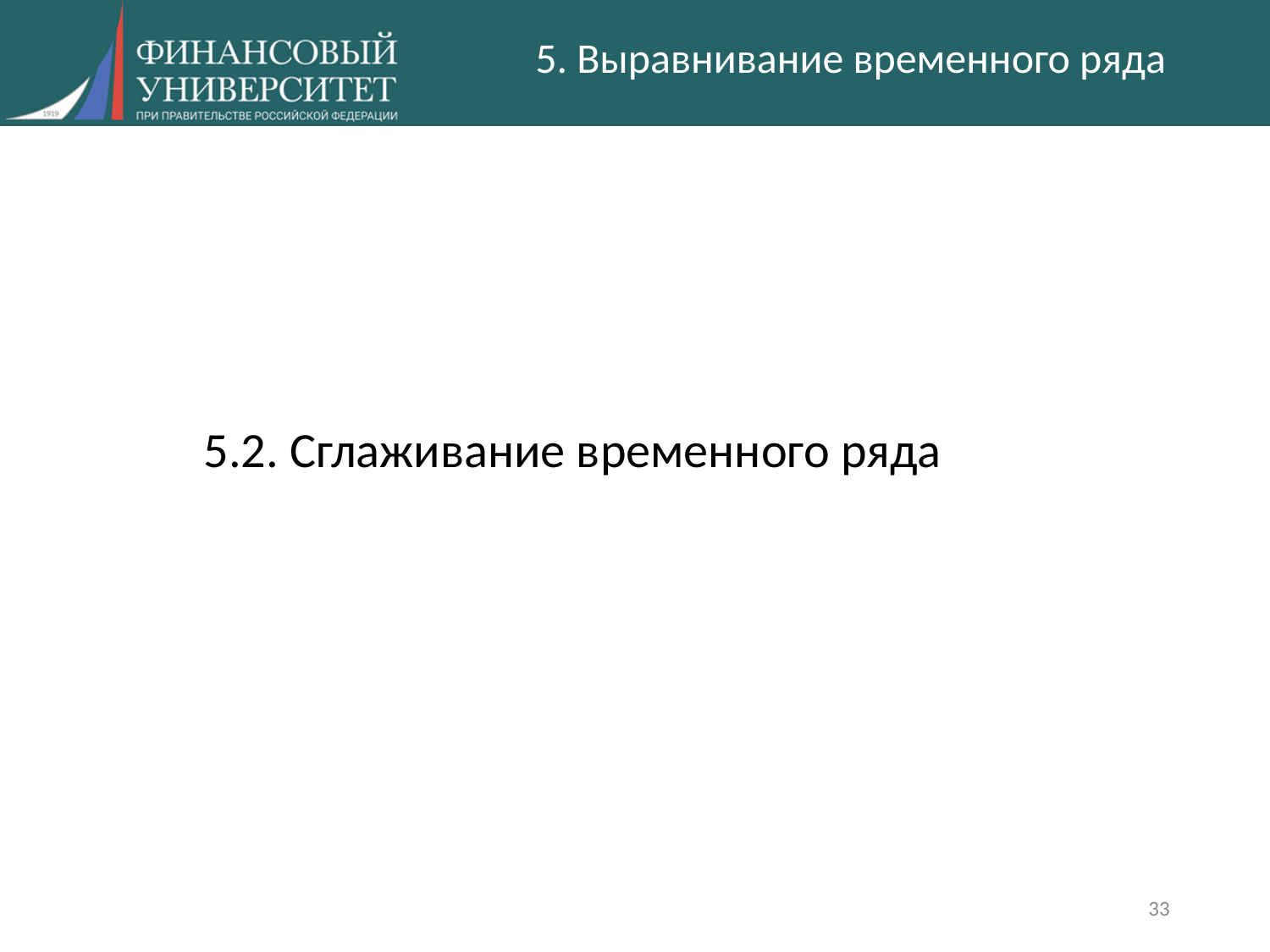

# 5. Выравнивание временного ряда
5.2. Сглаживание временного ряда
33